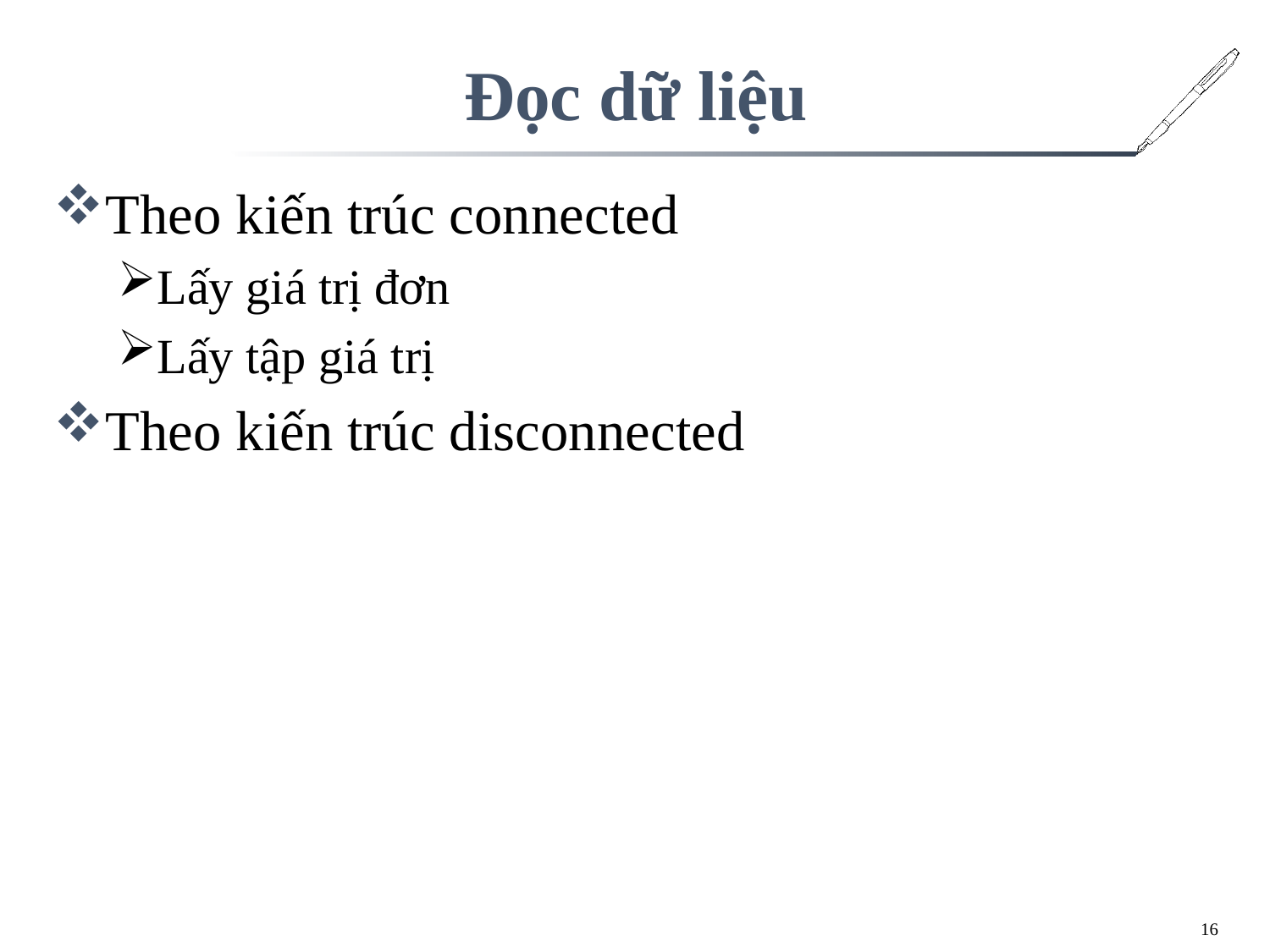

# Đọc dữ liệu
Theo kiến trúc connected
Lấy giá trị đơn
Lấy tập giá trị
Theo kiến trúc disconnected

16